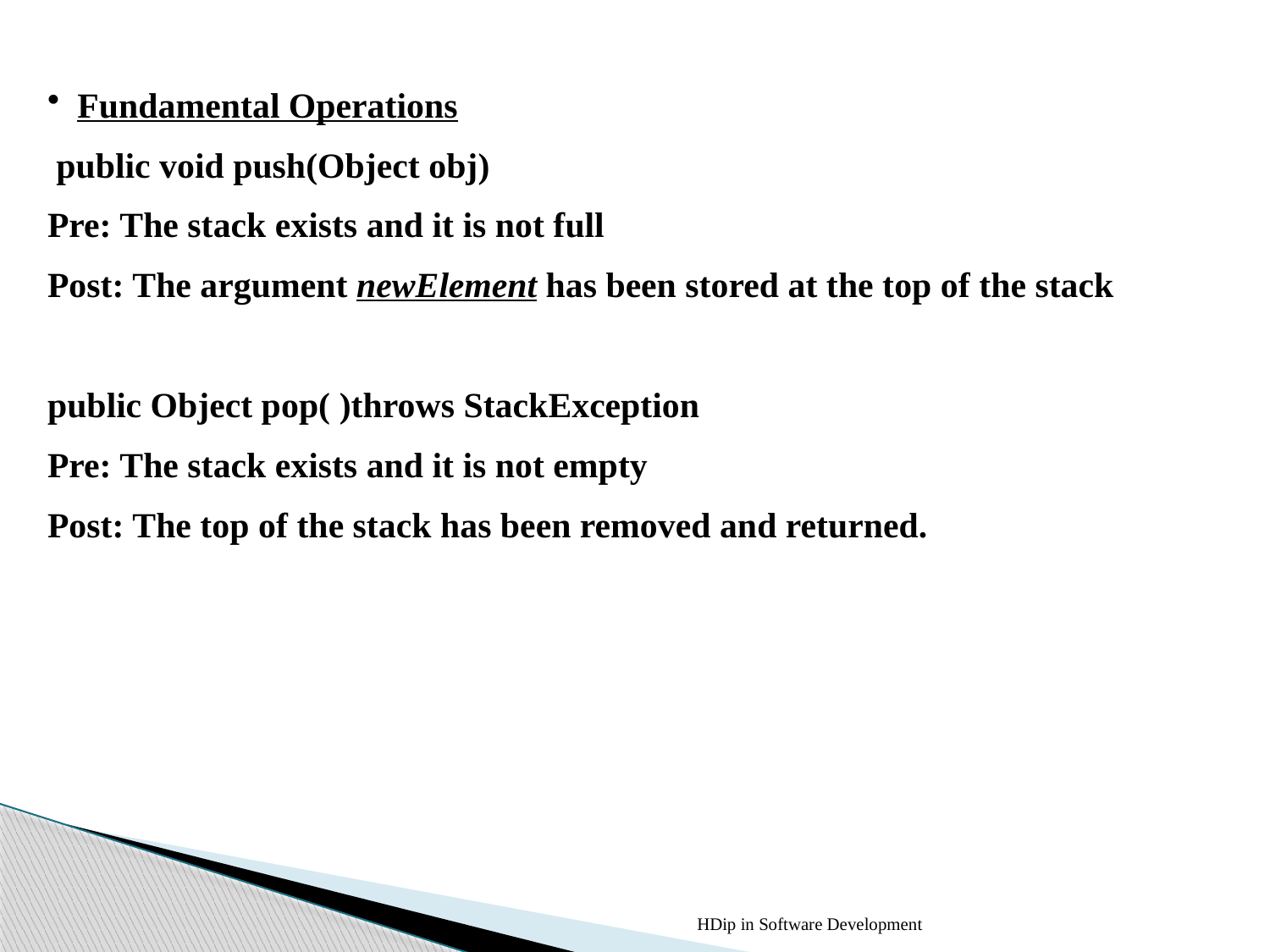

Fundamental Operations
 public void push(Object obj)
Pre: The stack exists and it is not full
Post: The argument newElement has been stored at the top of the stack

public Object pop( )throws StackException
Pre: The stack exists and it is not empty
Post: The top of the stack has been removed and returned.

HDip in Software Development